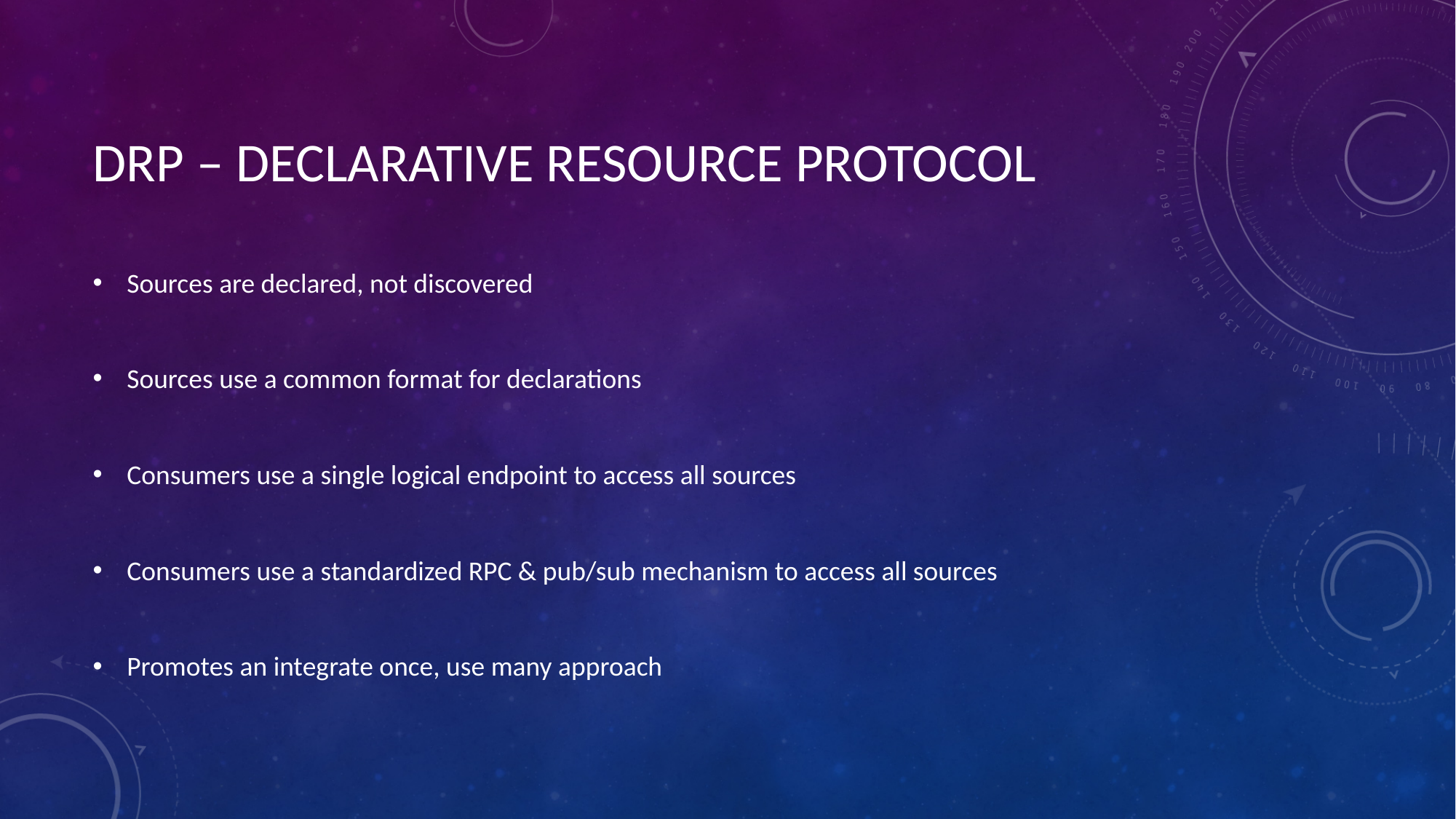

# DRP – Declarative Resource Protocol
Sources are declared, not discovered

Sources use a common format for declarations

Consumers use a single logical endpoint to access all sources

Consumers use a standardized RPC & pub/sub mechanism to access all sources

Promotes an integrate once, use many approach